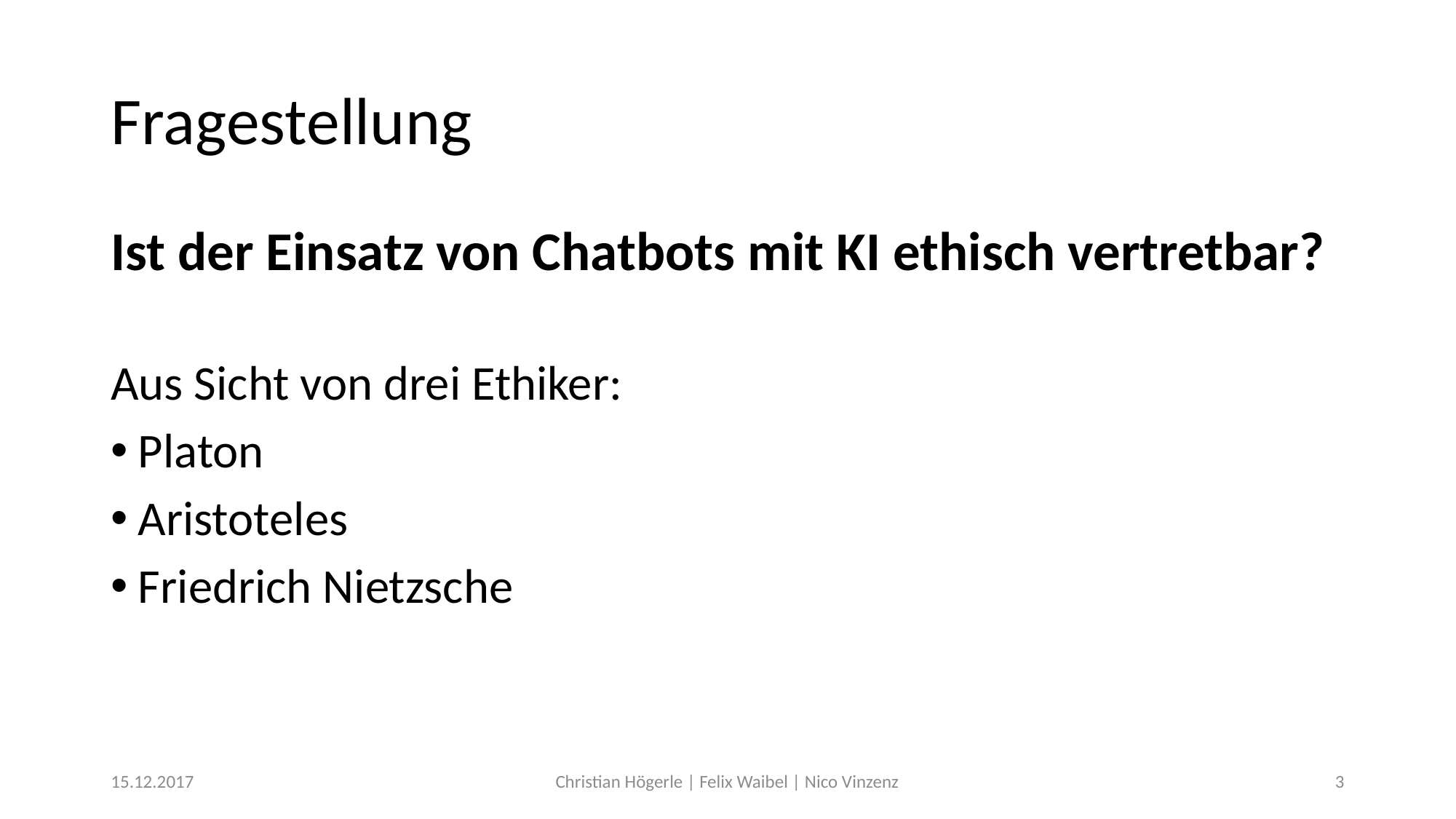

# Fragestellung
Ist der Einsatz von Chatbots mit KI ethisch vertretbar?

Aus Sicht von drei Ethiker:
Platon
Aristoteles
Friedrich Nietzsche
15.12.2017
Christian Högerle | Felix Waibel | Nico Vinzenz
3